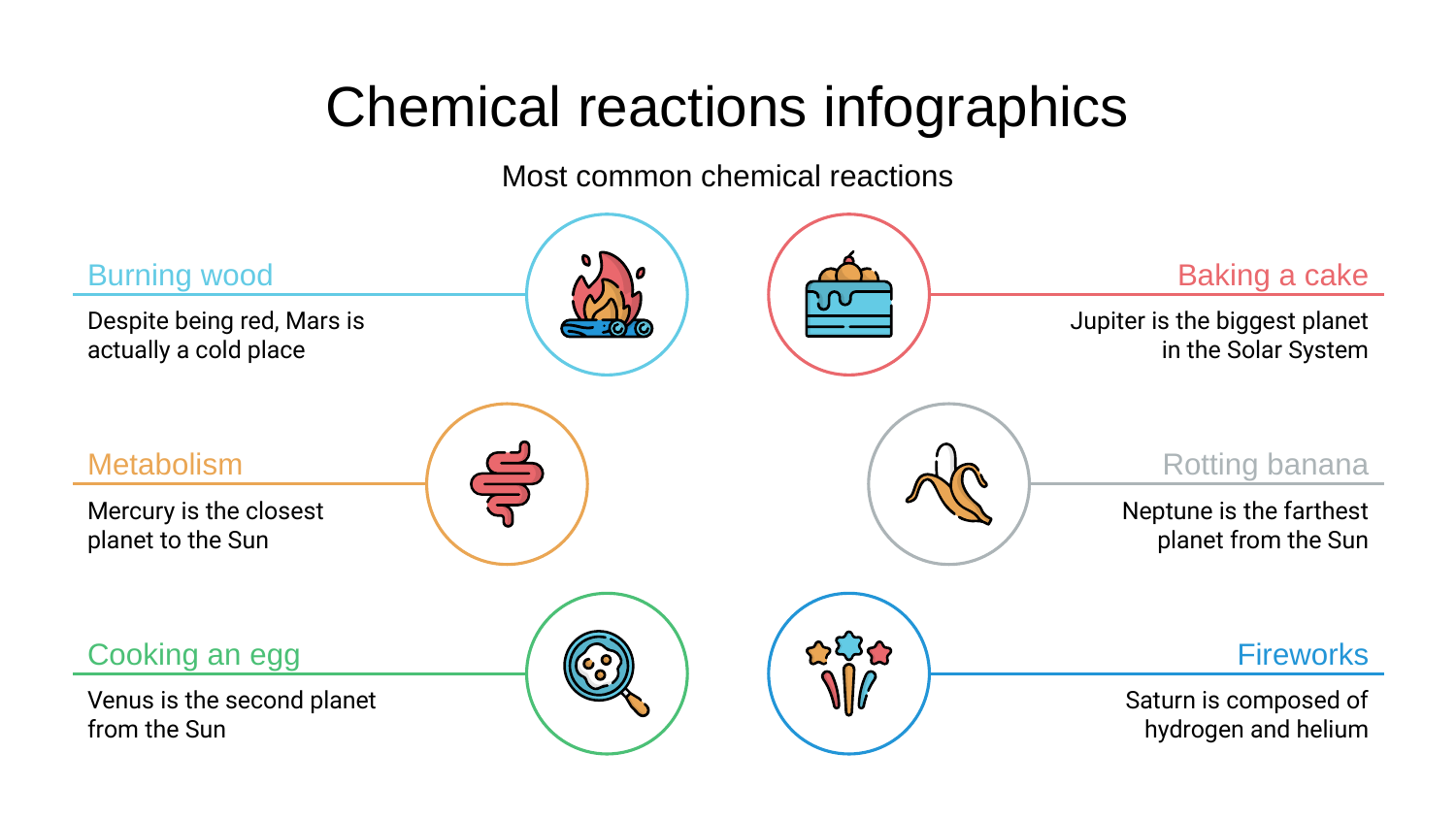

# Chemical reactions infographics
Most common chemical reactions

Burning wood
Despite being red, Mars is actually a cold place
Baking a cake
Jupiter is the biggest planet in the Solar System

Metabolism
Mercury is the closest planet to the Sun
Rotting banana
Neptune is the farthest planet from the Sun

Cooking an egg
Venus is the second planet from the Sun
Fireworks
Saturn is composed of hydrogen and helium